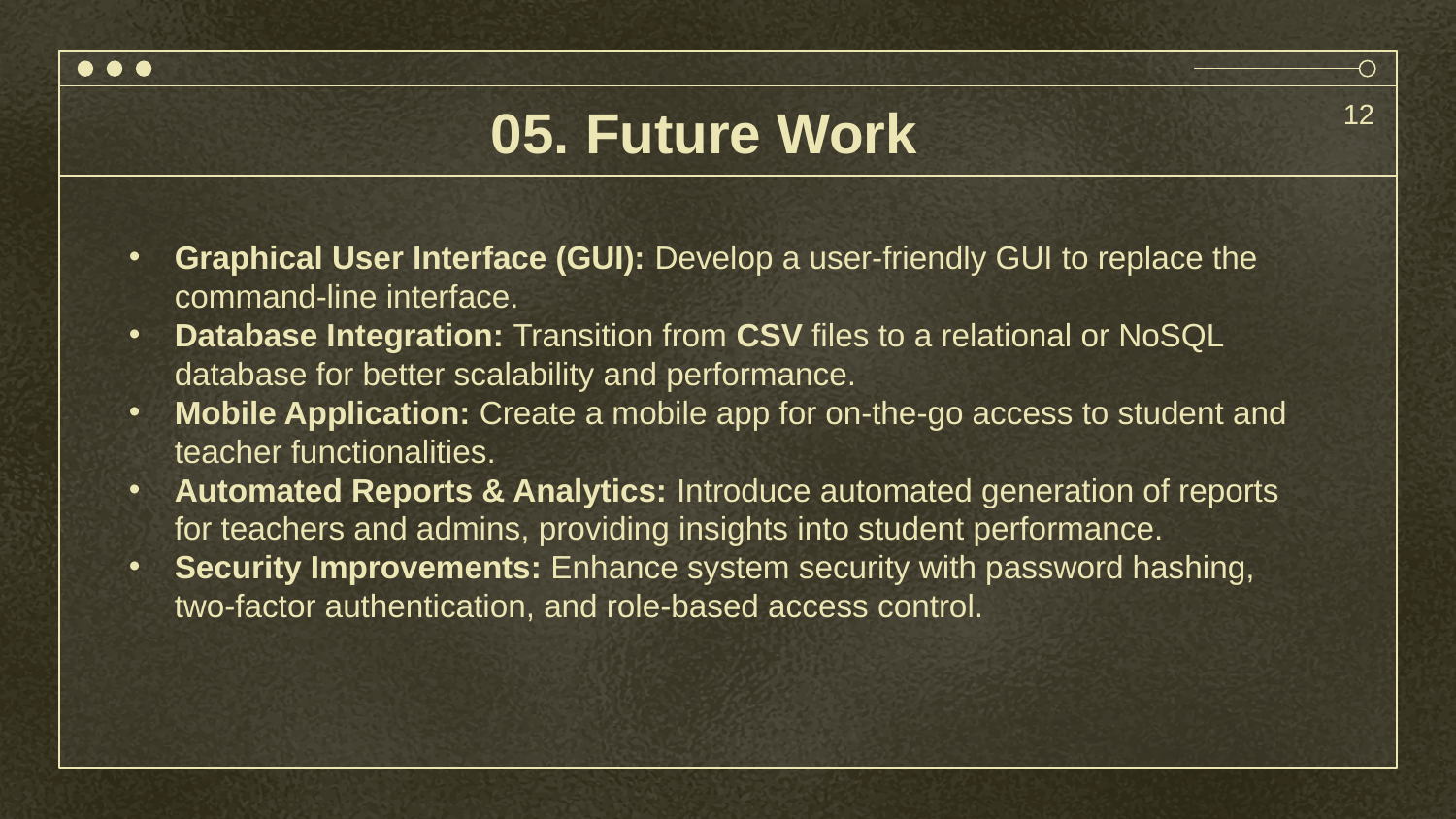

# 05. Future Work
12
Graphical User Interface (GUI): Develop a user-friendly GUI to replace the command-line interface.
Database Integration: Transition from CSV files to a relational or NoSQL database for better scalability and performance.
Mobile Application: Create a mobile app for on-the-go access to student and teacher functionalities.
Automated Reports & Analytics: Introduce automated generation of reports for teachers and admins, providing insights into student performance.
Security Improvements: Enhance system security with password hashing, two-factor authentication, and role-based access control.